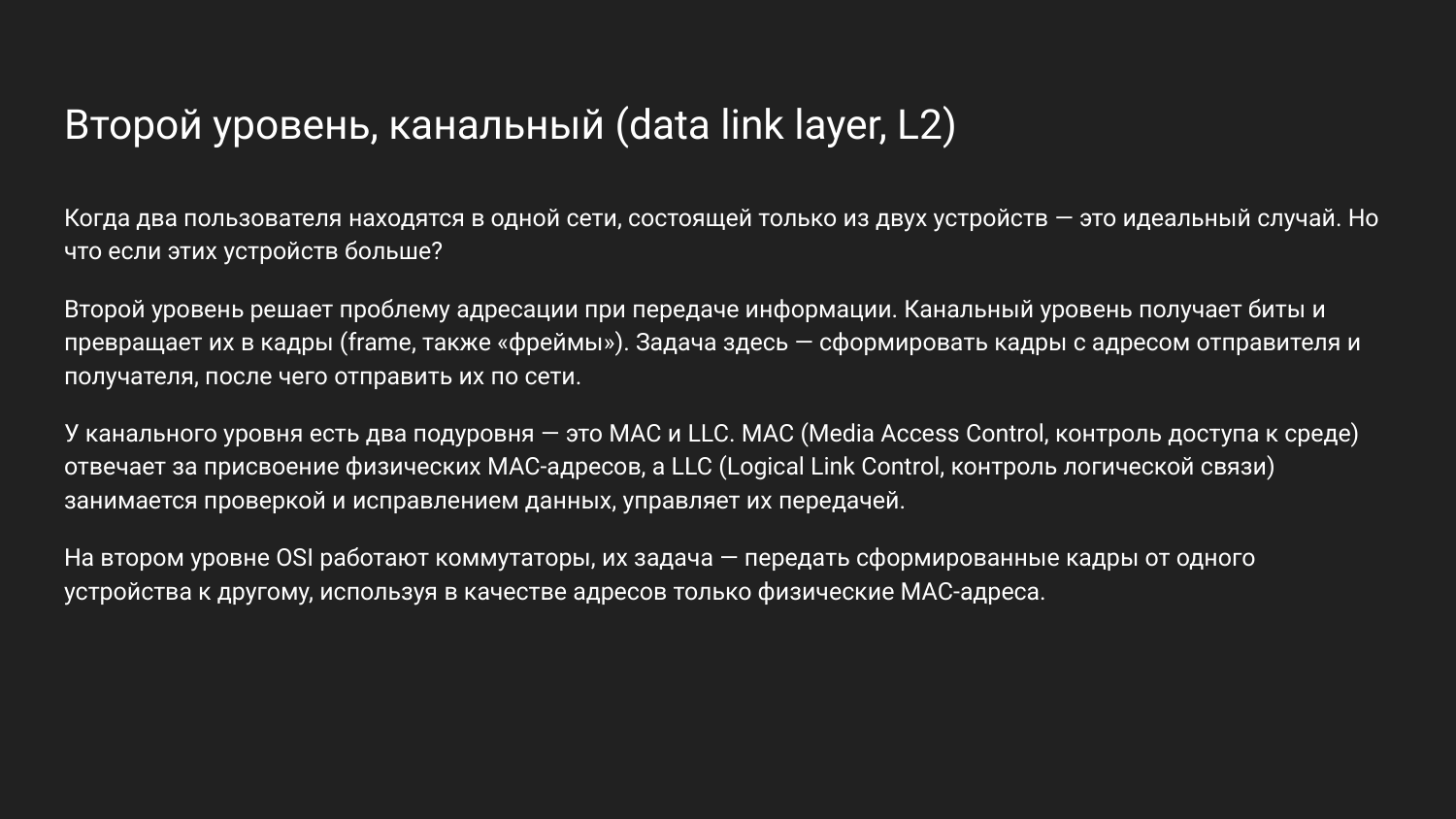

# Второй уровень, канальный (data link layer, L2)

Когда два пользователя находятся в одной сети, состоящей только из двух устройств — это идеальный случай. Но что если этих устройств больше?
Второй уровень решает проблему адресации при передаче информации. Канальный уровень получает биты и превращает их в кадры (frame, также «фреймы»). Задача здесь — сформировать кадры с адресом отправителя и получателя, после чего отправить их по сети.
У канального уровня есть два подуровня — это MAC и LLC. MAC (Media Access Control, контроль доступа к среде) отвечает за присвоение физических MAC-адресов, а LLC (Logical Link Control, контроль логической связи) занимается проверкой и исправлением данных, управляет их передачей.
На втором уровне OSI работают коммутаторы, их задача — передать сформированные кадры от одного устройства к другому, используя в качестве адресов только физические MAC-адреса.